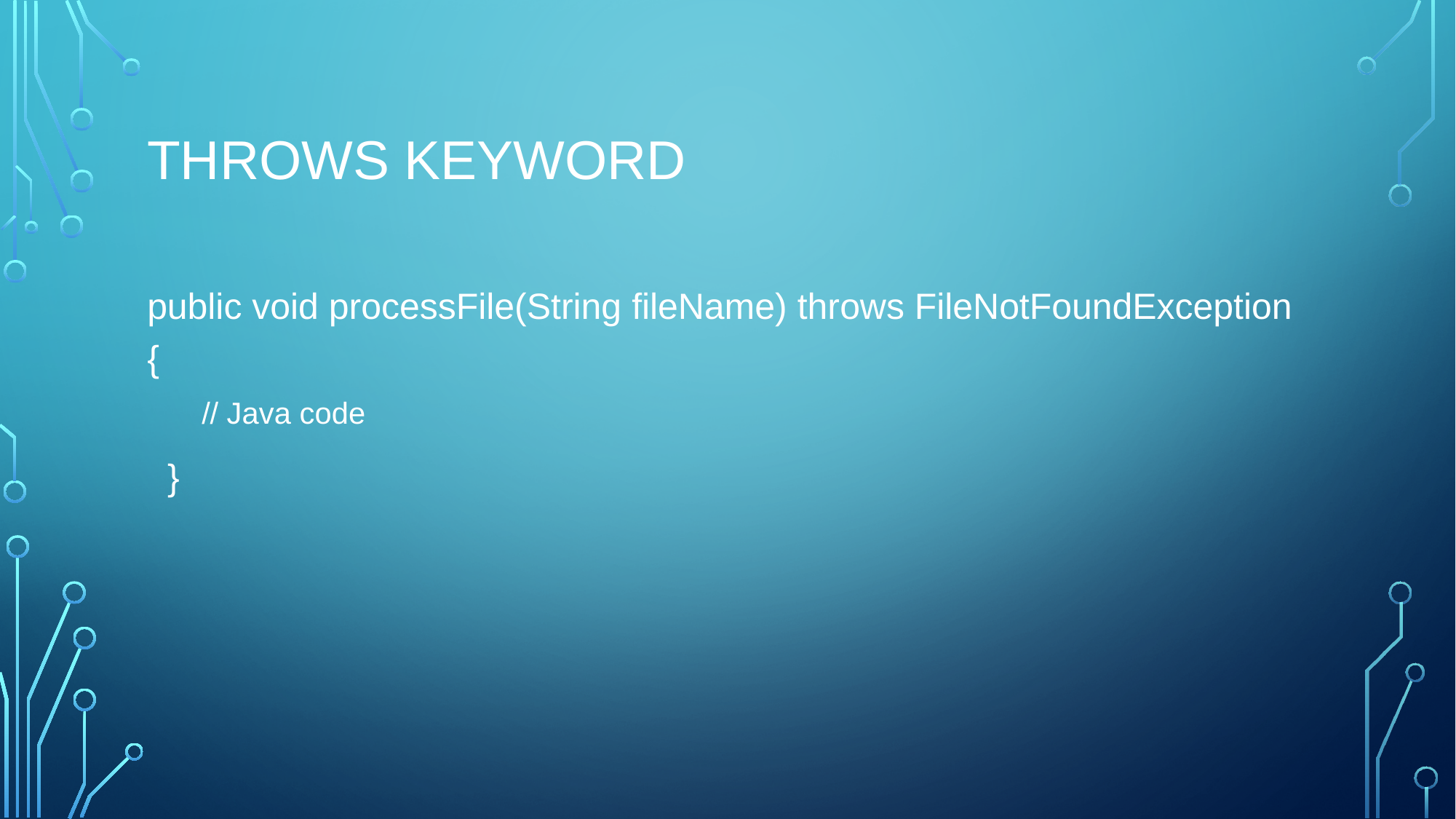

# Throws keyword
public void processFile(String fileName) throws FileNotFoundException {
// Java code
  }